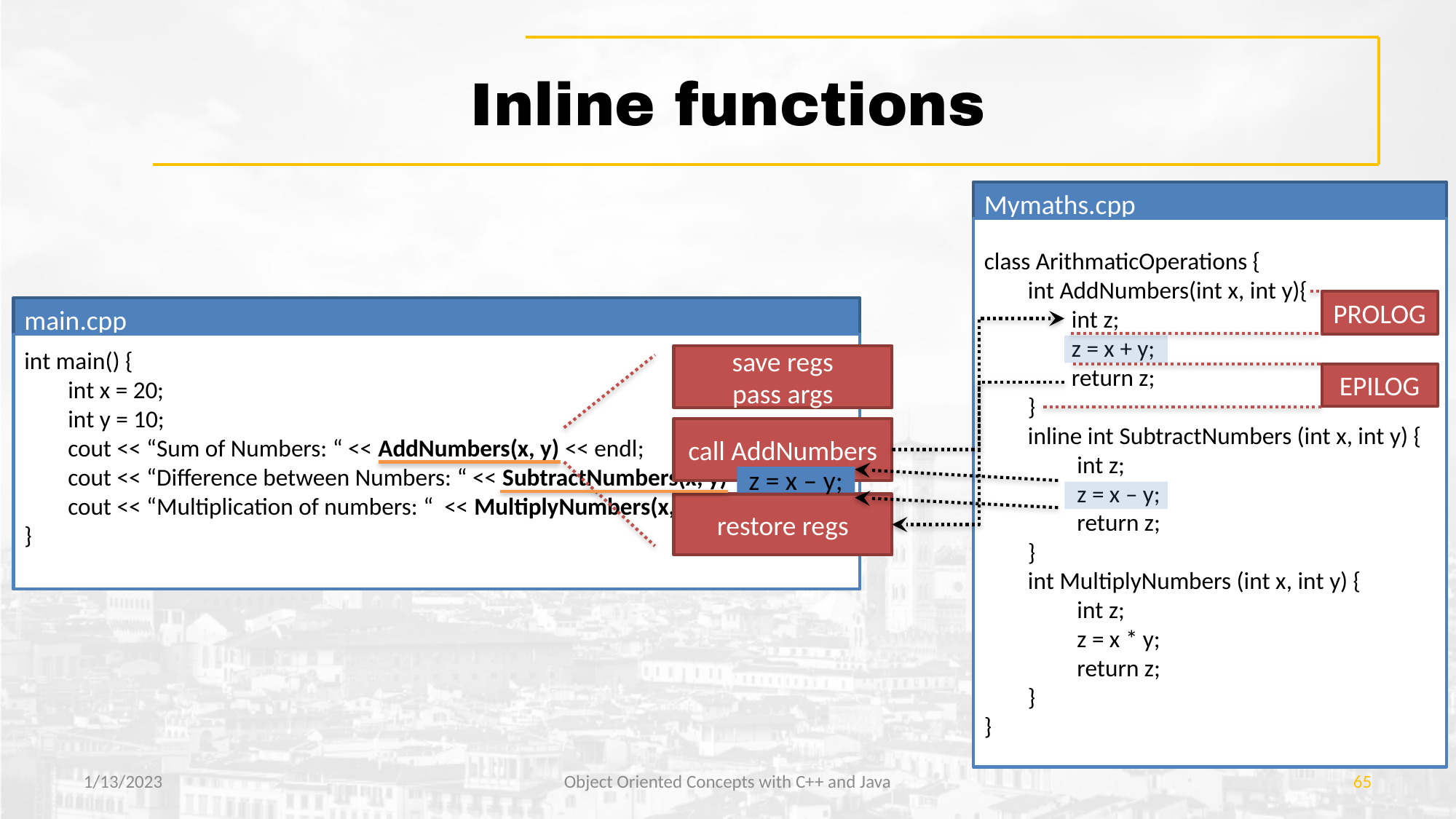

# Inline functions
Mymaths.cpp
class ArithmaticOperations {
        int AddNumbers(int x, int y){
                int z;
                z = x + y;
                return z;
        }
        inline int SubtractNumbers (int x, int y) {
                 int z;
                 z = x – y;
                 return z;
        }
        int MultiplyNumbers (int x, int y) {
                 int z;
                 z = x * y;
                 return z;
        }
}

PROLOG
main.cpp
int main() {
        int x = 20;
        int y = 10;
        cout << “Sum of Numbers: “ << AddNumbers(x, y) << endl;
        cout << “Difference between Numbers: “ << SubtractNumbers(x, y) << endl;
        cout << “Multiplication of numbers: “  << MultiplyNumbers(x, y) << endl;
}

save regs
pass args
EPILOG
call AddNumbers
z = x – y;

restore regs
1/13/2023
Object Oriented Concepts with C++ and Java
65